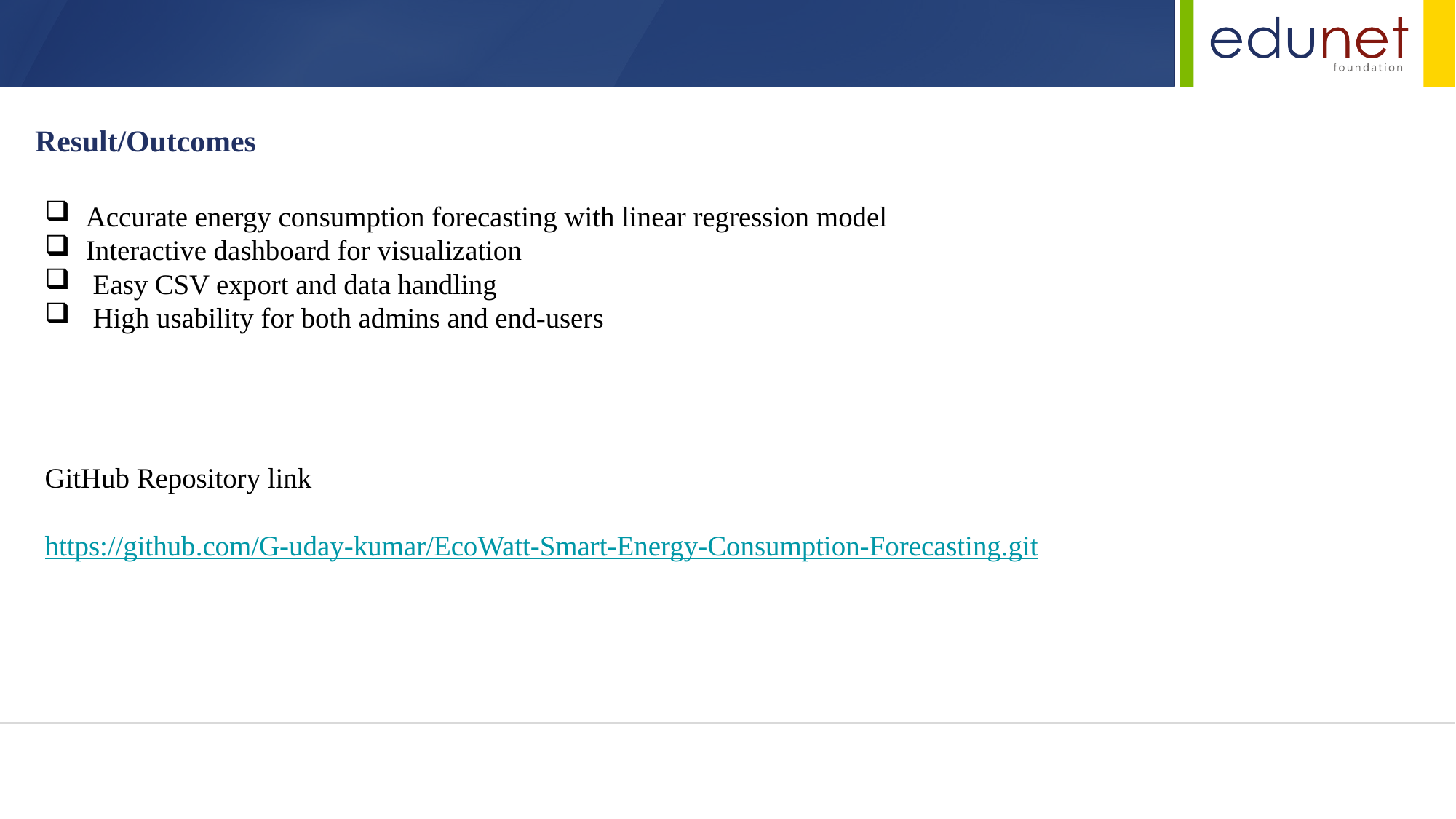

Result/Outcomes
Accurate energy consumption forecasting with linear regression model
Interactive dashboard for visualization
 Easy CSV export and data handling
 High usability for both admins and end-users

GitHub Repository link

https://github.com/G-uday-kumar/EcoWatt-Smart-Energy-Consumption-Forecasting.git